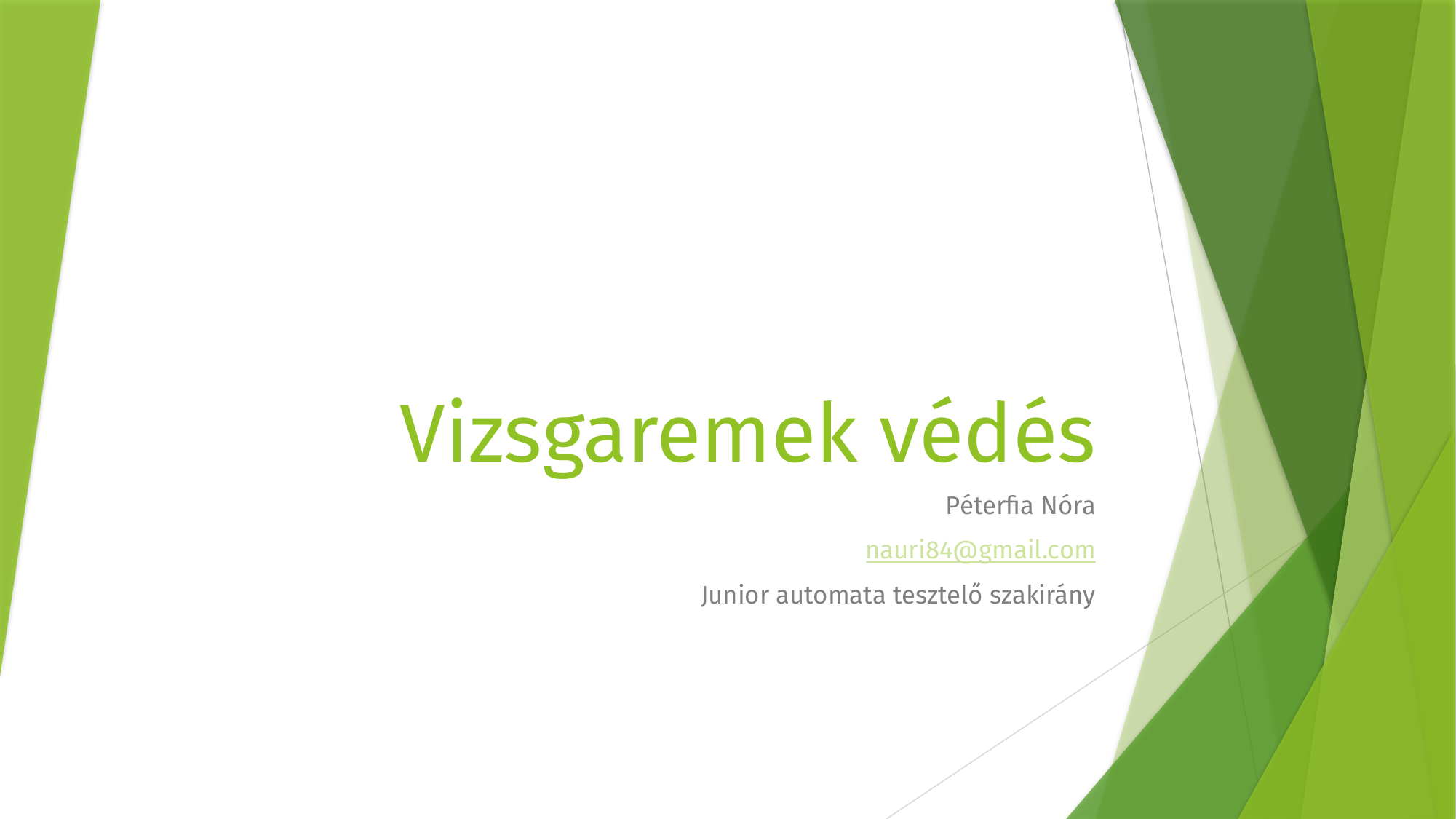

# Vizsgaremek védés
Péterfia Nóra
nauri84@gmail.com
Junior automata tesztelő szakirány